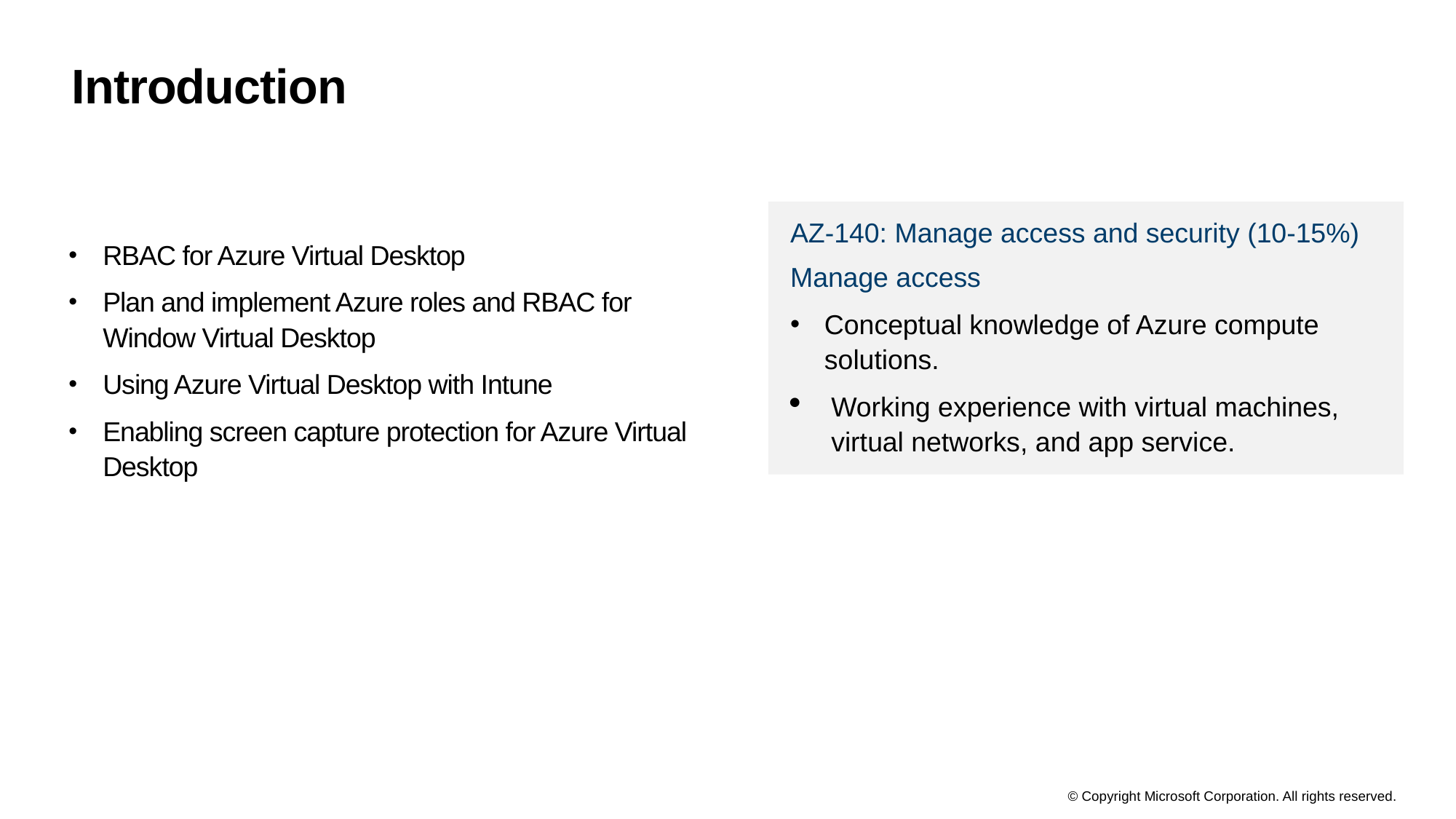

# Introduction
AZ-140: Manage access and security (10-15%)
Manage access
Conceptual knowledge of Azure compute solutions.
Working experience with virtual machines, virtual networks, and app service.
RBAC for Azure Virtual Desktop
Plan and implement Azure roles and RBAC for Window Virtual Desktop
Using Azure Virtual Desktop with Intune
Enabling screen capture protection for Azure Virtual Desktop